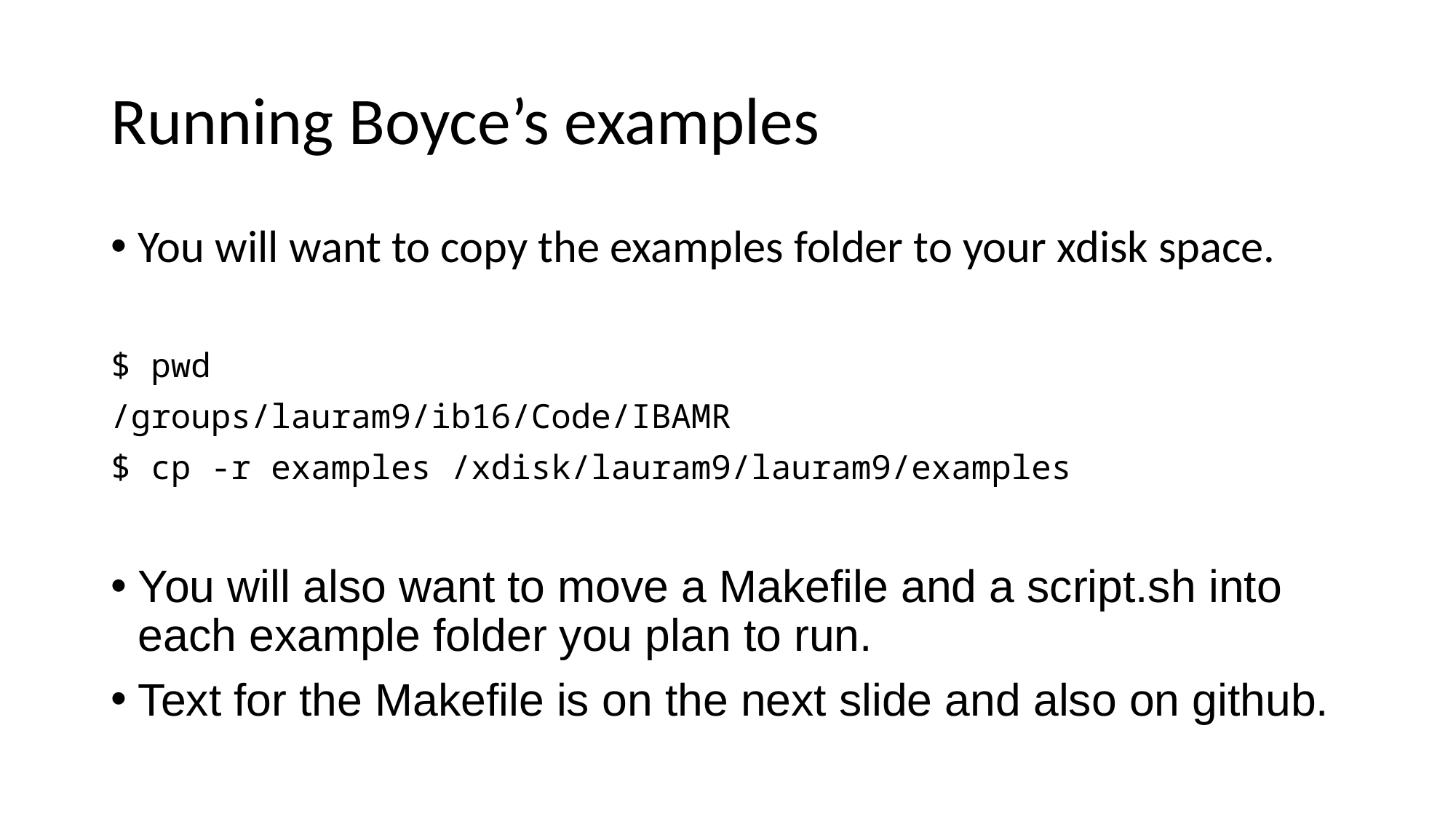

# Running Boyce’s examples
You will want to copy the examples folder to your xdisk space.

$ pwd
/groups/lauram9/ib16/Code/IBAMR
$ cp -r examples /xdisk/lauram9/lauram9/examples

You will also want to move a Makefile and a script.sh into each example folder you plan to run.
Text for the Makefile is on the next slide and also on github.